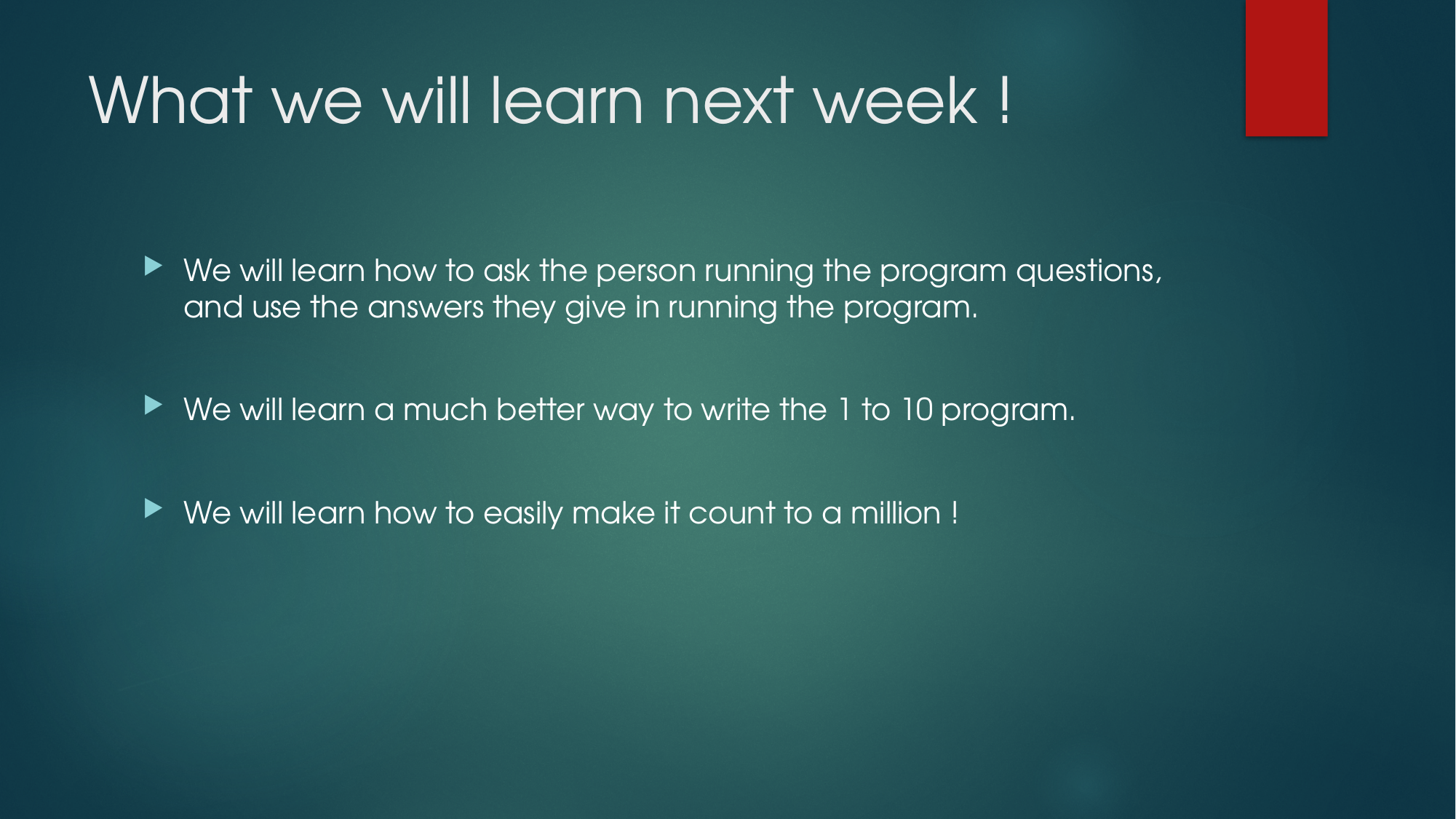

# What we will learn next week !
We will learn how to ask the person running the program questions, and use the answers they give in running the program.

We will learn a much better way to write the 1 to 10 program.

We will learn how to easily make it count to a million !